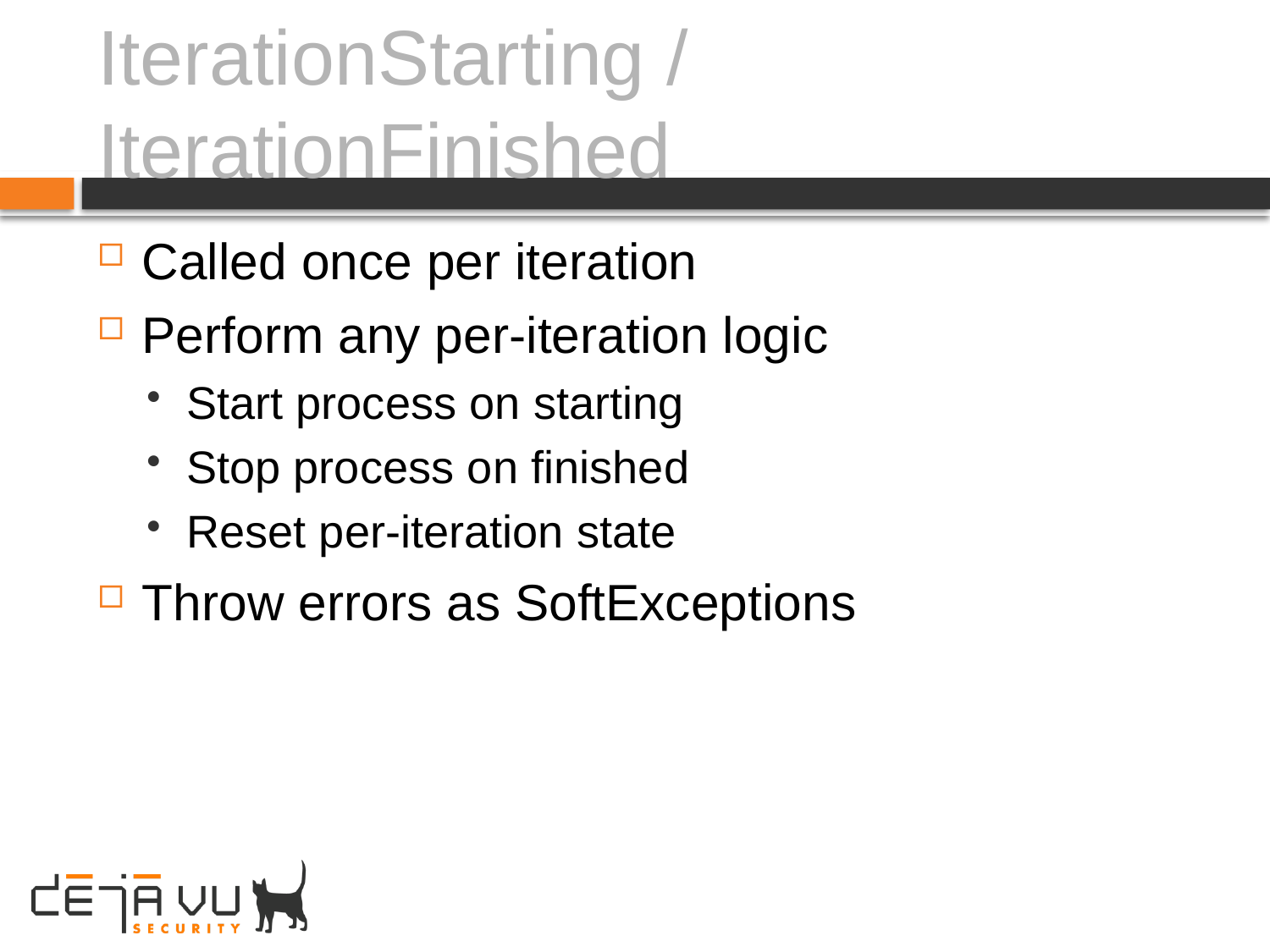

# IterationStarting / IterationFinished
Called once per iteration
Perform any per-iteration logic
Start process on starting
Stop process on finished
Reset per-iteration state
Throw errors as SoftExceptions